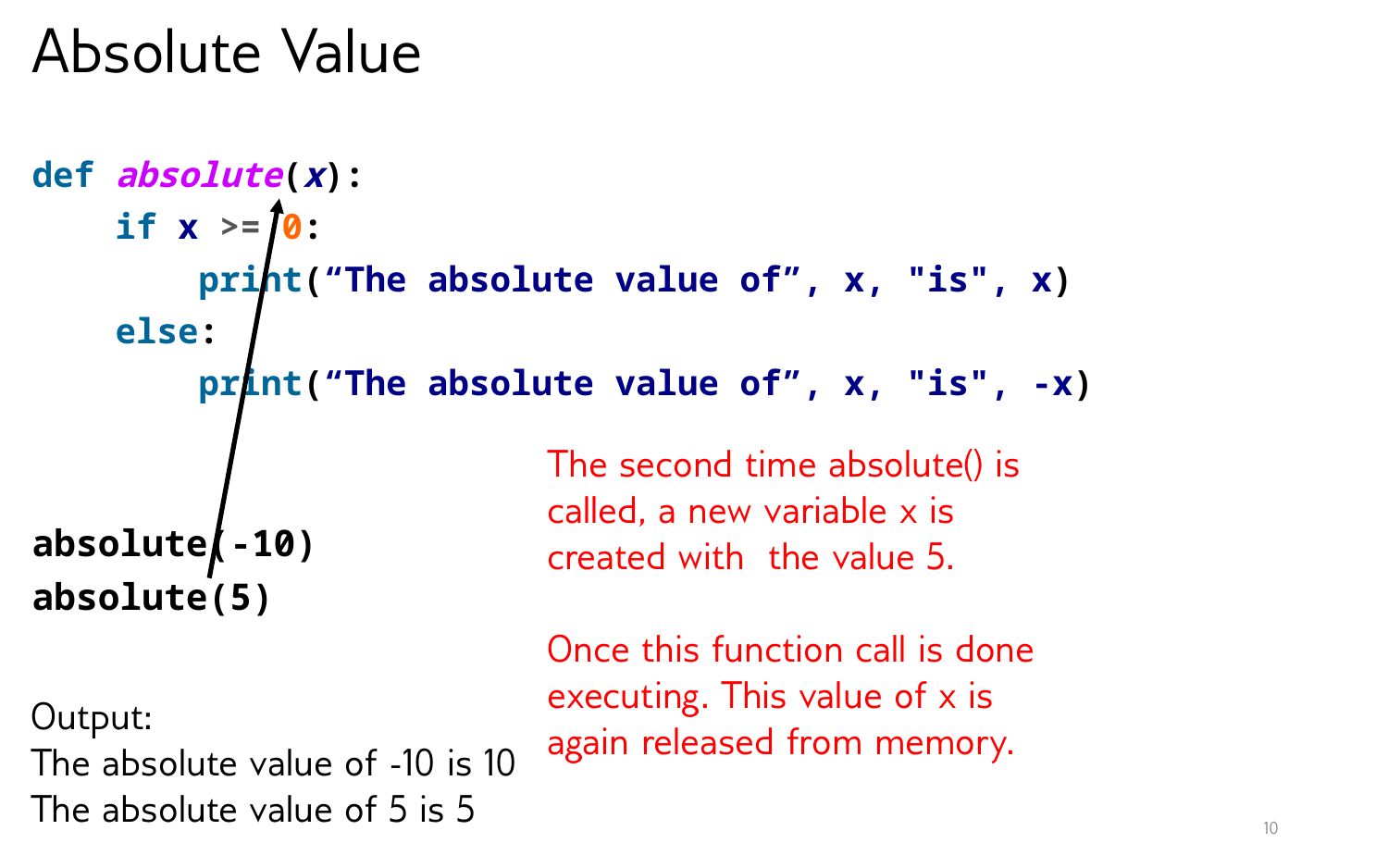

# Absolute Value

def absolute(x):
    if x >= 0:
        print(“The absolute value of”, x, "is", x)
    else:
        print(“The absolute value of”, x, "is", -x)

absolute(-10)
absolute(5)
The second time absolute() is called, a new variable x is created with  the value 5.

Once this function call is done executing. This value of x is again released from memory.
Output:
The absolute value of -10 is 10
The absolute value of 5 is 5
10